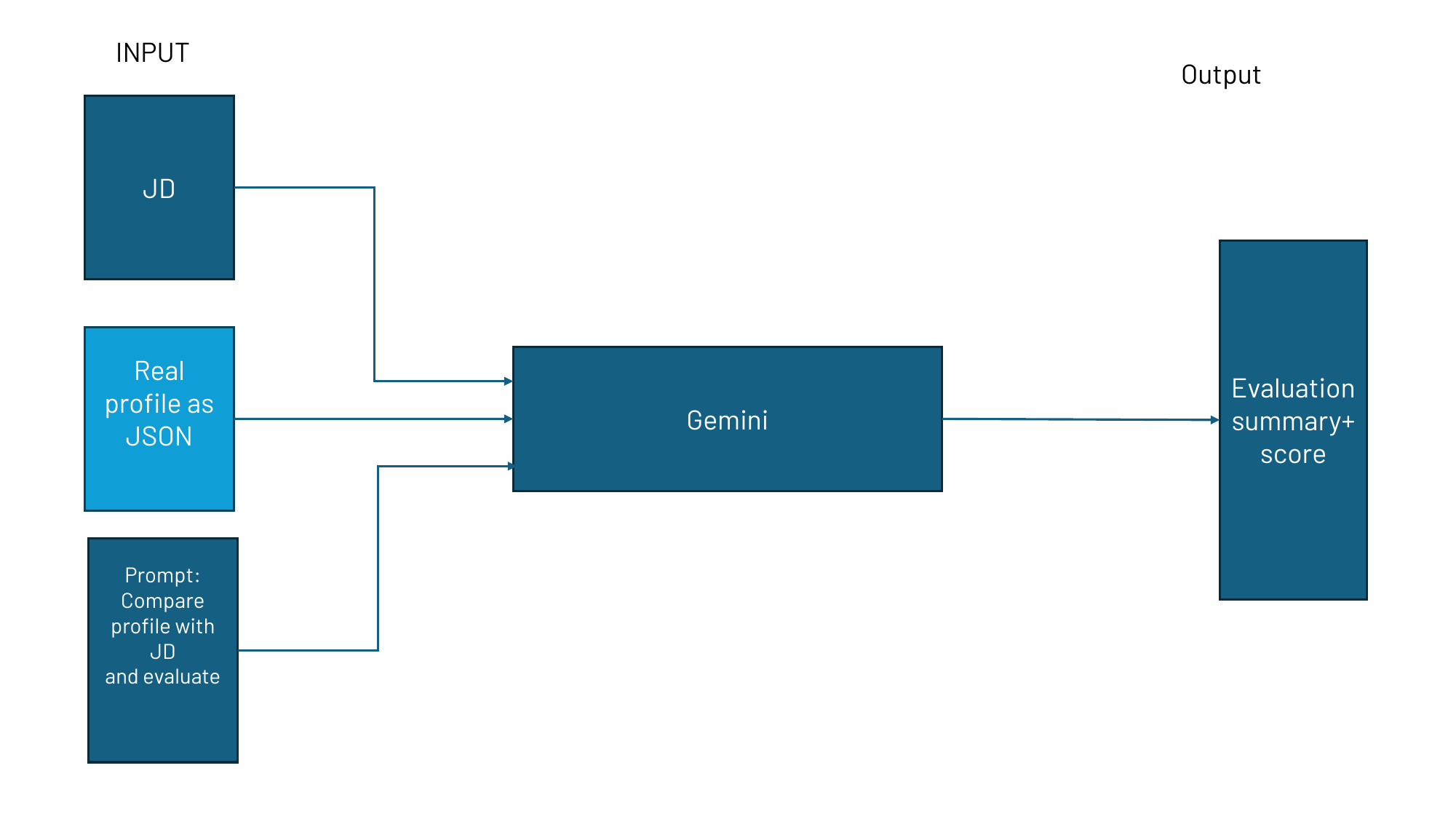

INPUT
Output
JD
Evaluation summary+ score
Real profile as JSON

Gemini
Prompt:
Compare profile with JD
and evaluate